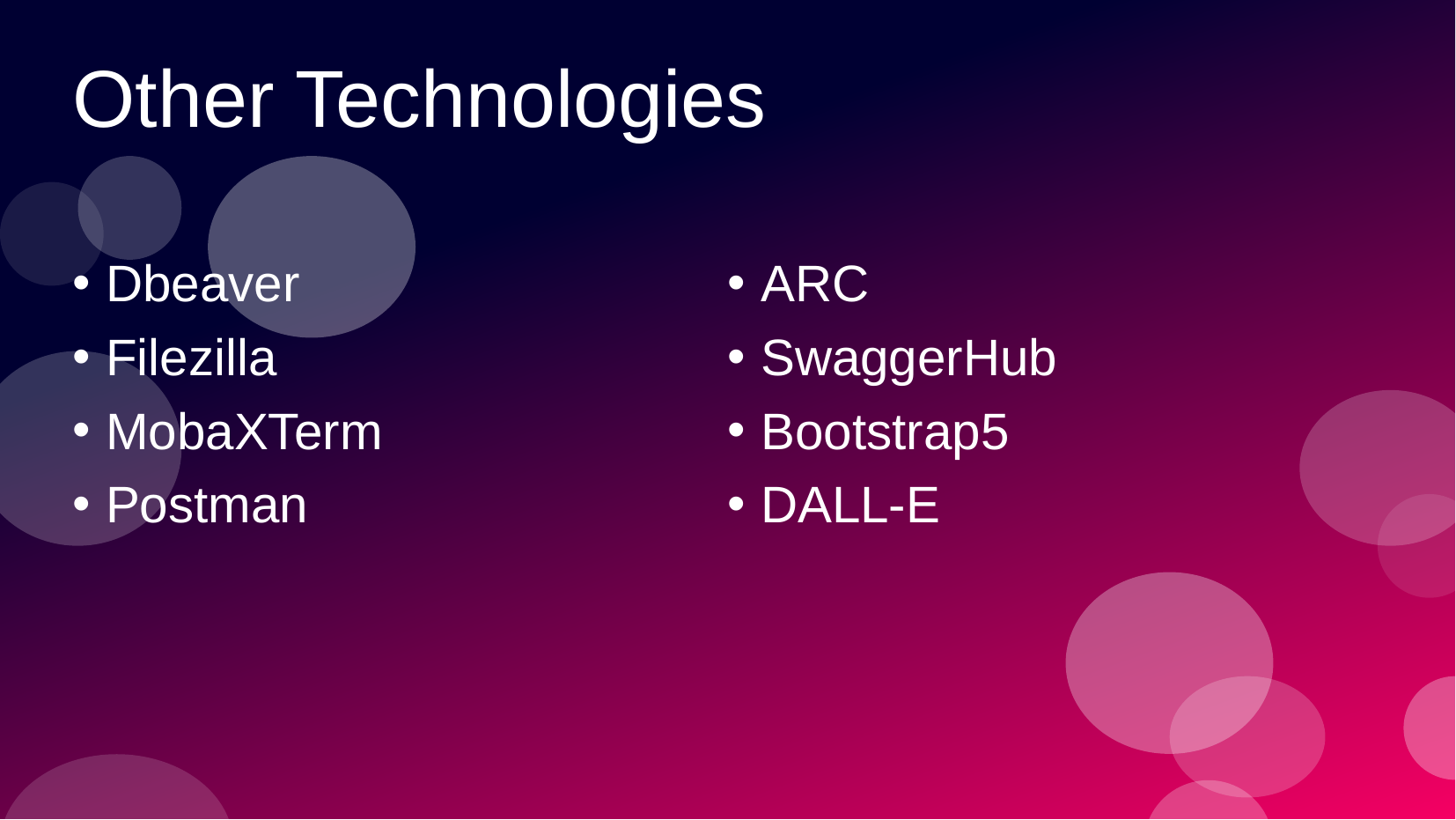

# Other Technologies
Dbeaver
Filezilla
MobaXTerm
Postman

ARC
SwaggerHub
Bootstrap5
DALL-E